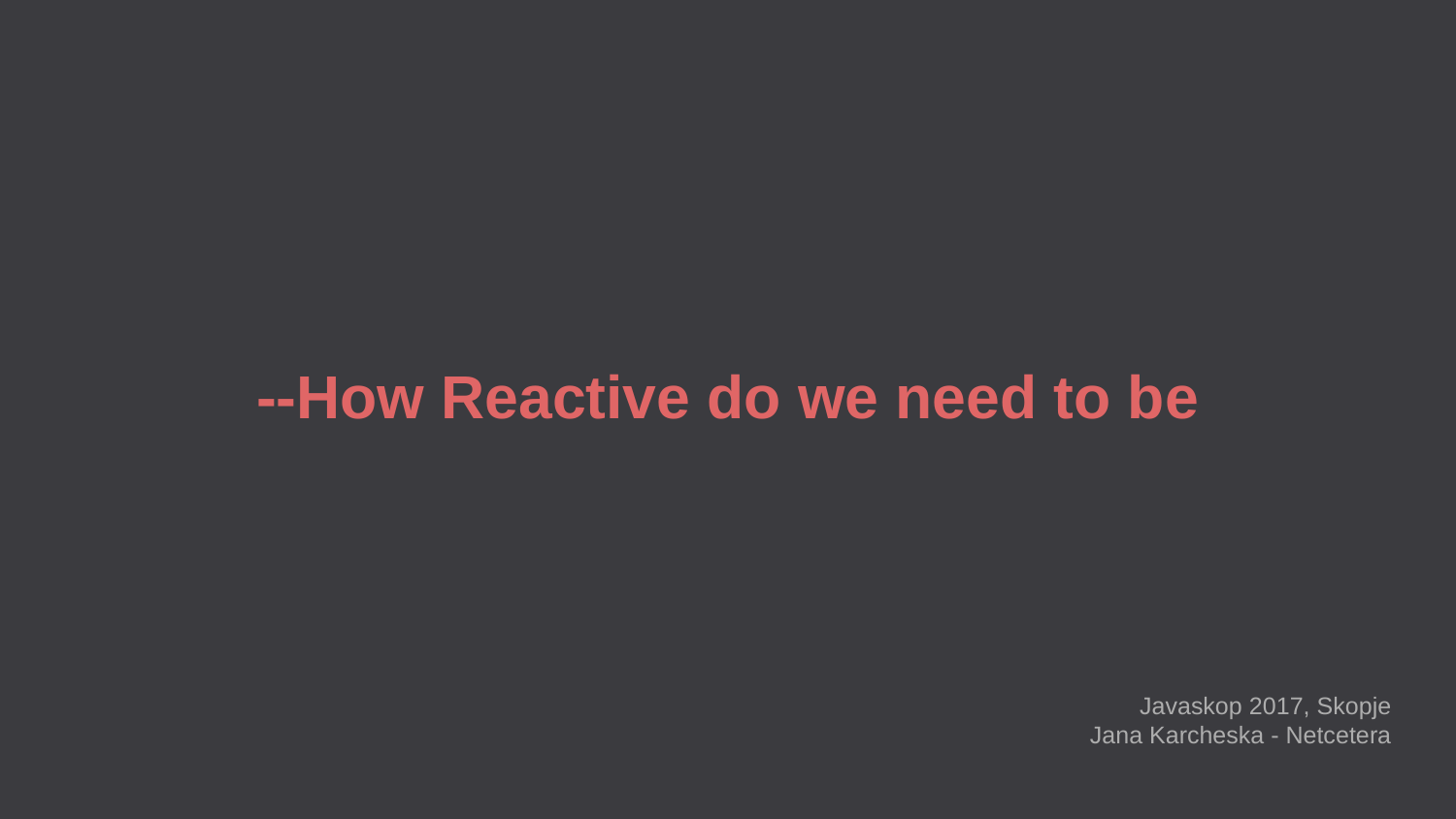

# --How Reactive do we need to be
Javaskop 2017, Skopje
 Jana Karcheska - Netcetera